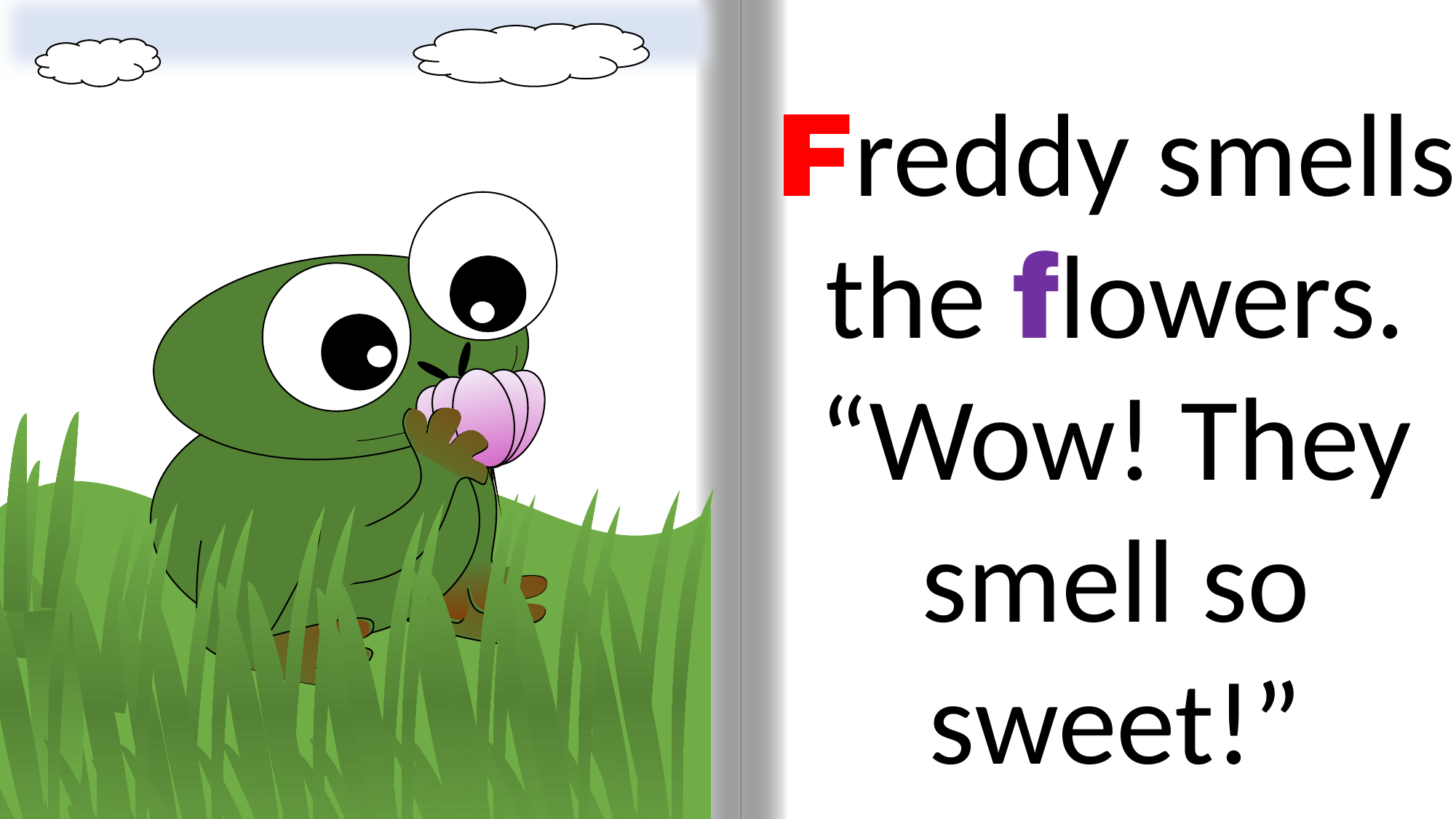

Freddy smells the flowers. “Wow! They smell so sweet!”